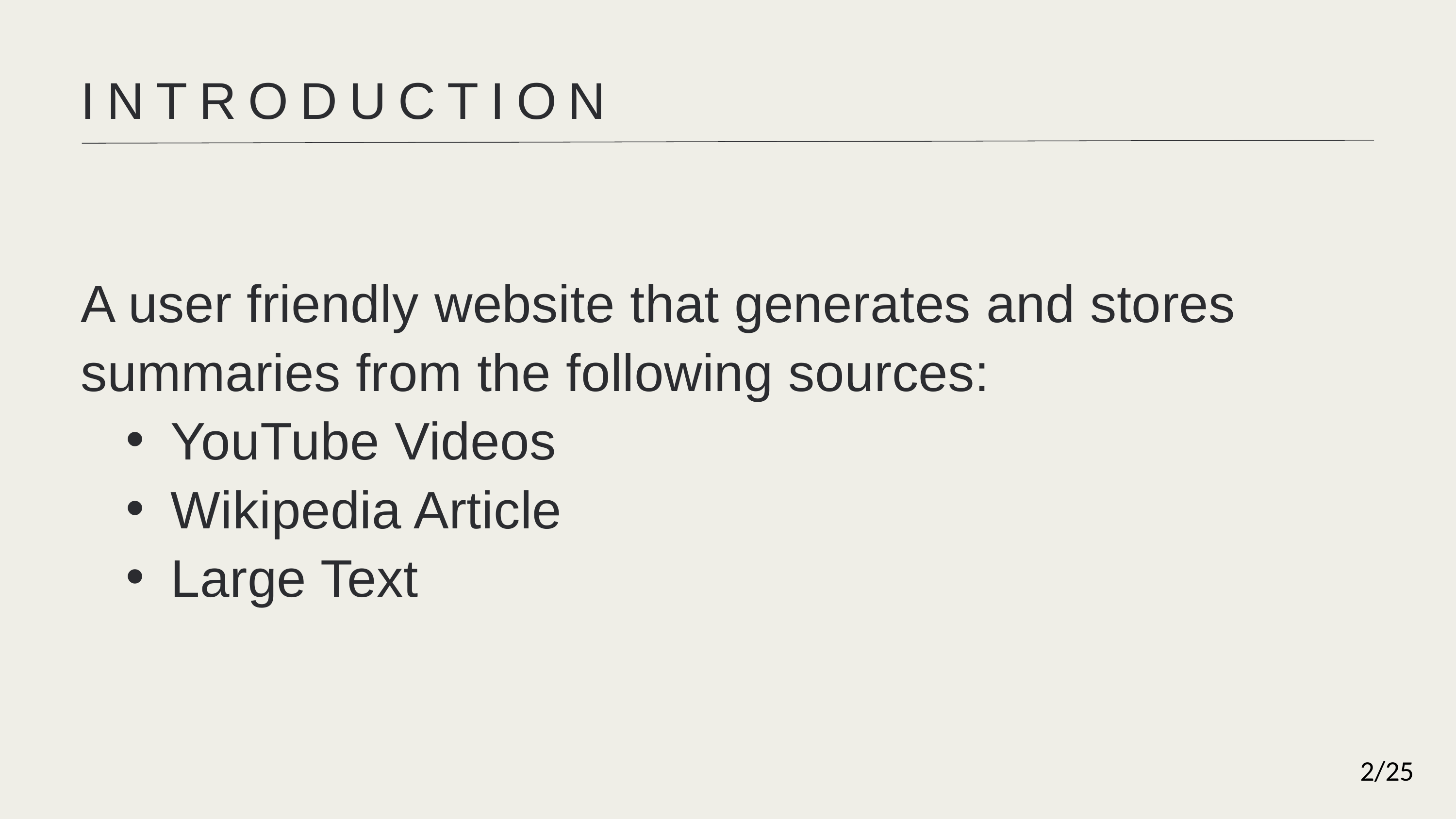

INTRODUCTION

A user friendly website that generates and stores summaries from the following sources:
YouTube Videos
Wikipedia Article
Large Text
2/25